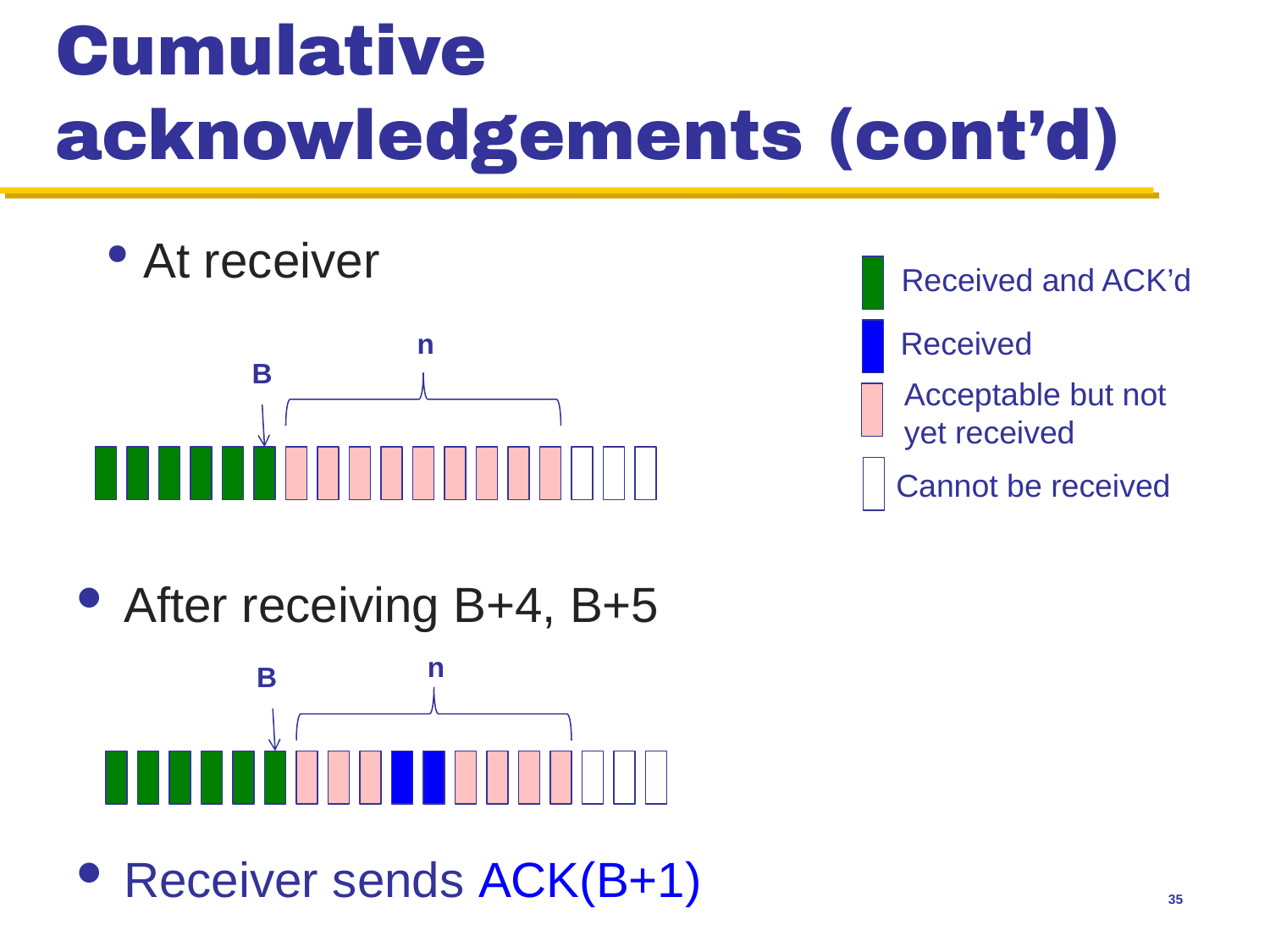

# Cumulative acknowledgements (cont’d)
At receiver
Received and ACK’d

Received
n

B
Acceptable but not
yet received

Cannot be received
After receiving B+4, B+5

n
B

Receiver sends ACK(B+1)
35